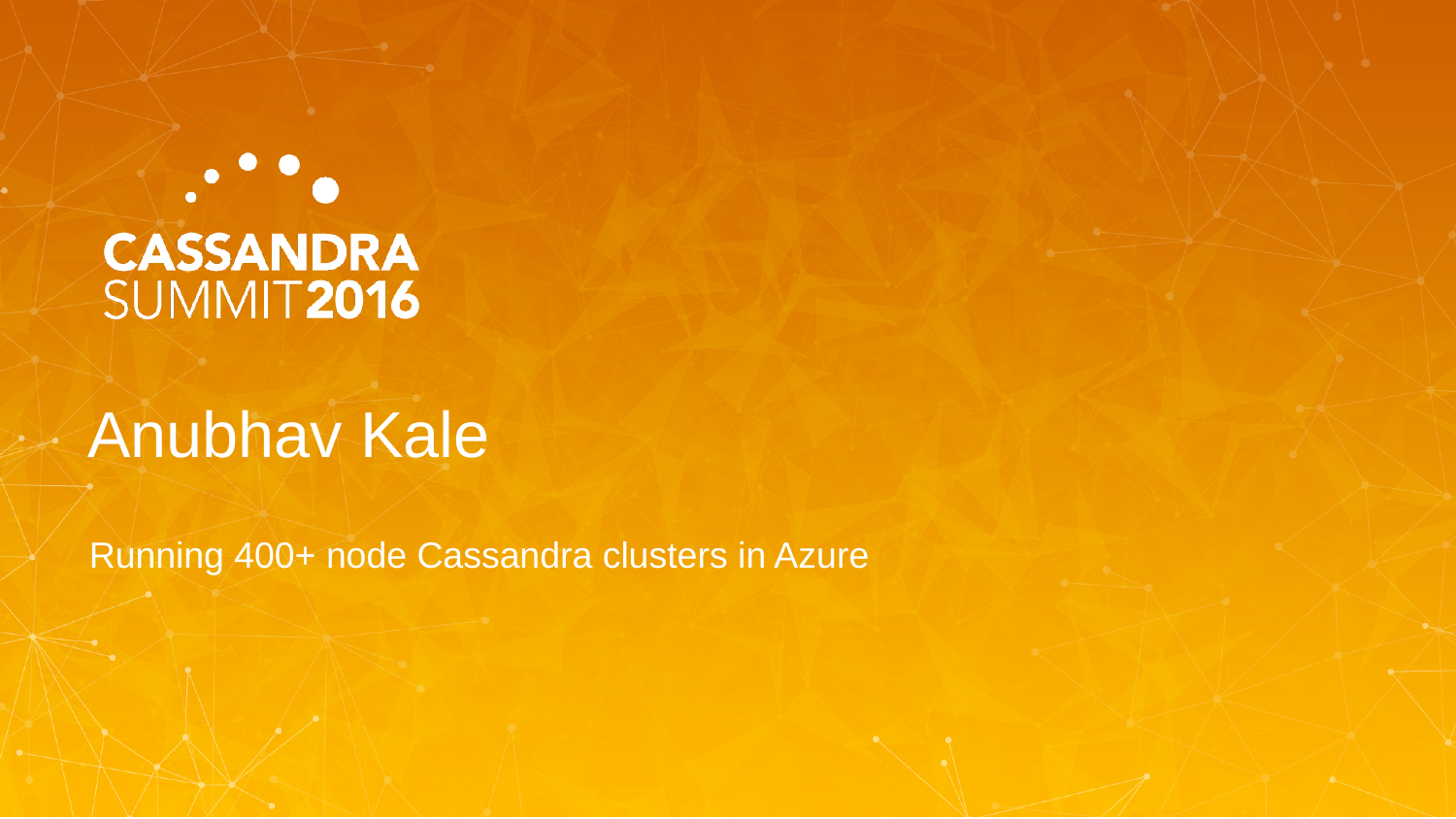

# Anubhav Kale
Running 400+ node Cassandra clusters in Azure